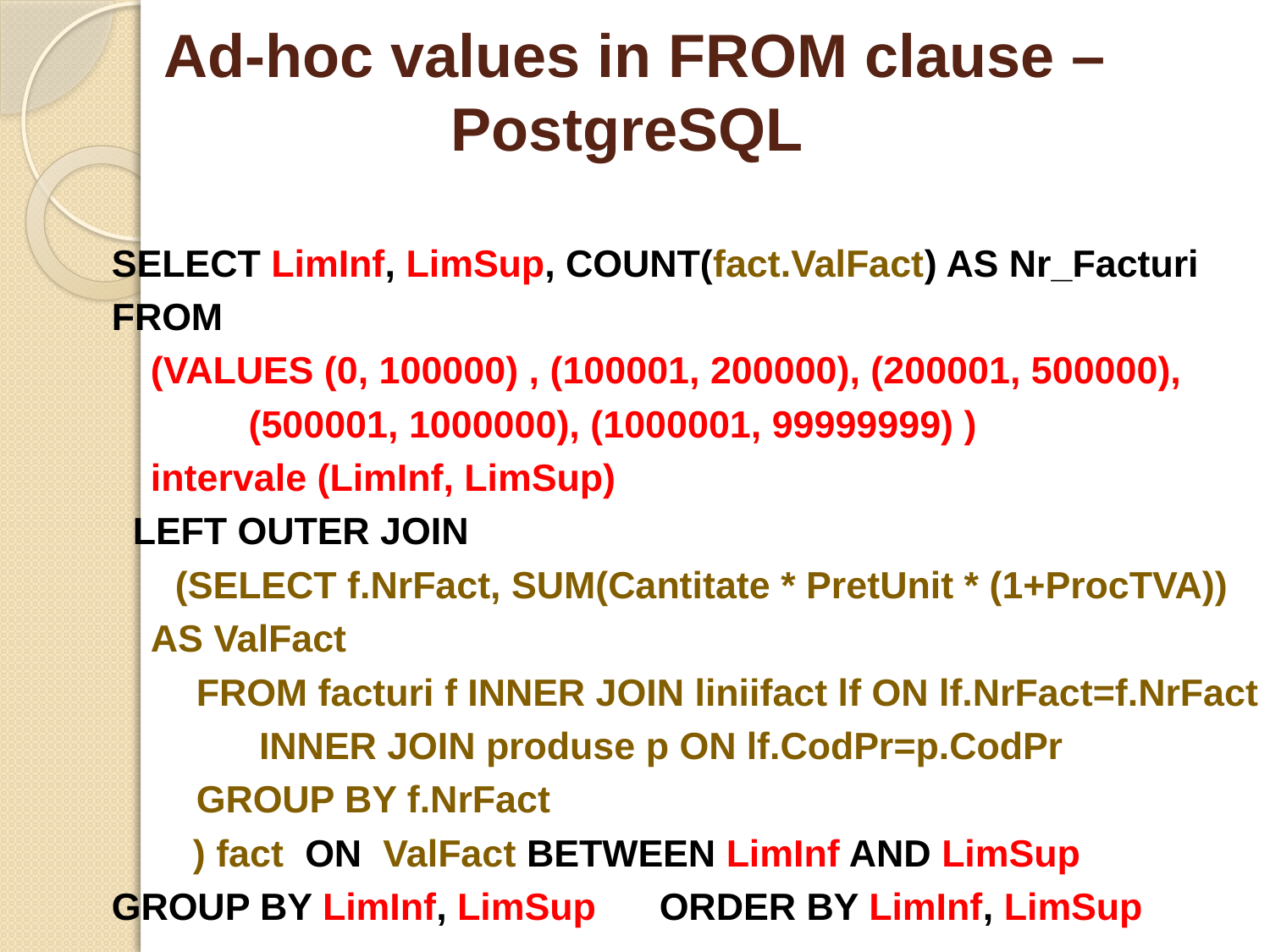

# Ad-hoc values in FROM clause – PostgreSQL
SELECT LimInf, LimSup, COUNT(fact.ValFact) AS Nr_Facturi
FROM
	(VALUES (0, 100000) , (100001, 200000), (200001, 500000),
	     	(500001, 1000000), (1000001, 99999999) )
			intervale (LimInf, LimSup)
  LEFT OUTER JOIN
      (SELECT f.NrFact, SUM(Cantitate * PretUnit * (1+ProcTVA))
			AS ValFact
        FROM facturi f INNER JOIN liniifact lf ON lf.NrFact=f.NrFact
         		 INNER JOIN produse p ON lf.CodPr=p.CodPr
        GROUP BY f.NrFact
	    ) fact  ON  ValFact BETWEEN LimInf AND LimSup
GROUP BY LimInf, LimSup      ORDER BY LimInf, LimSup